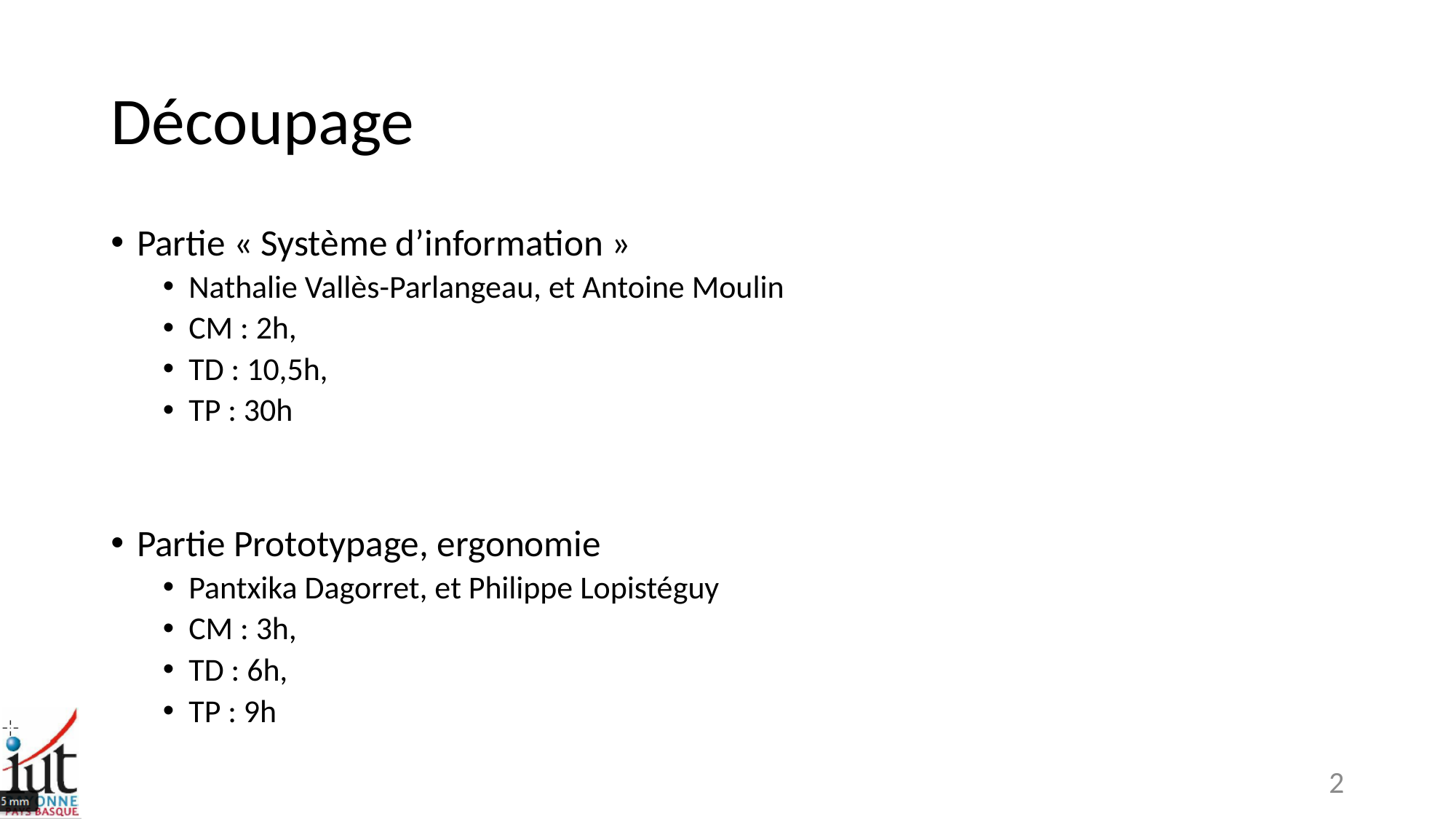

# Découpage
Partie « Système d’information »
Nathalie Vallès-Parlangeau, et Antoine Moulin
CM : 2h,
TD : 10,5h,
TP : 30h

Partie Prototypage, ergonomie
Pantxika Dagorret, et Philippe Lopistéguy
CM : 3h,
TD : 6h,
TP : 9h

2